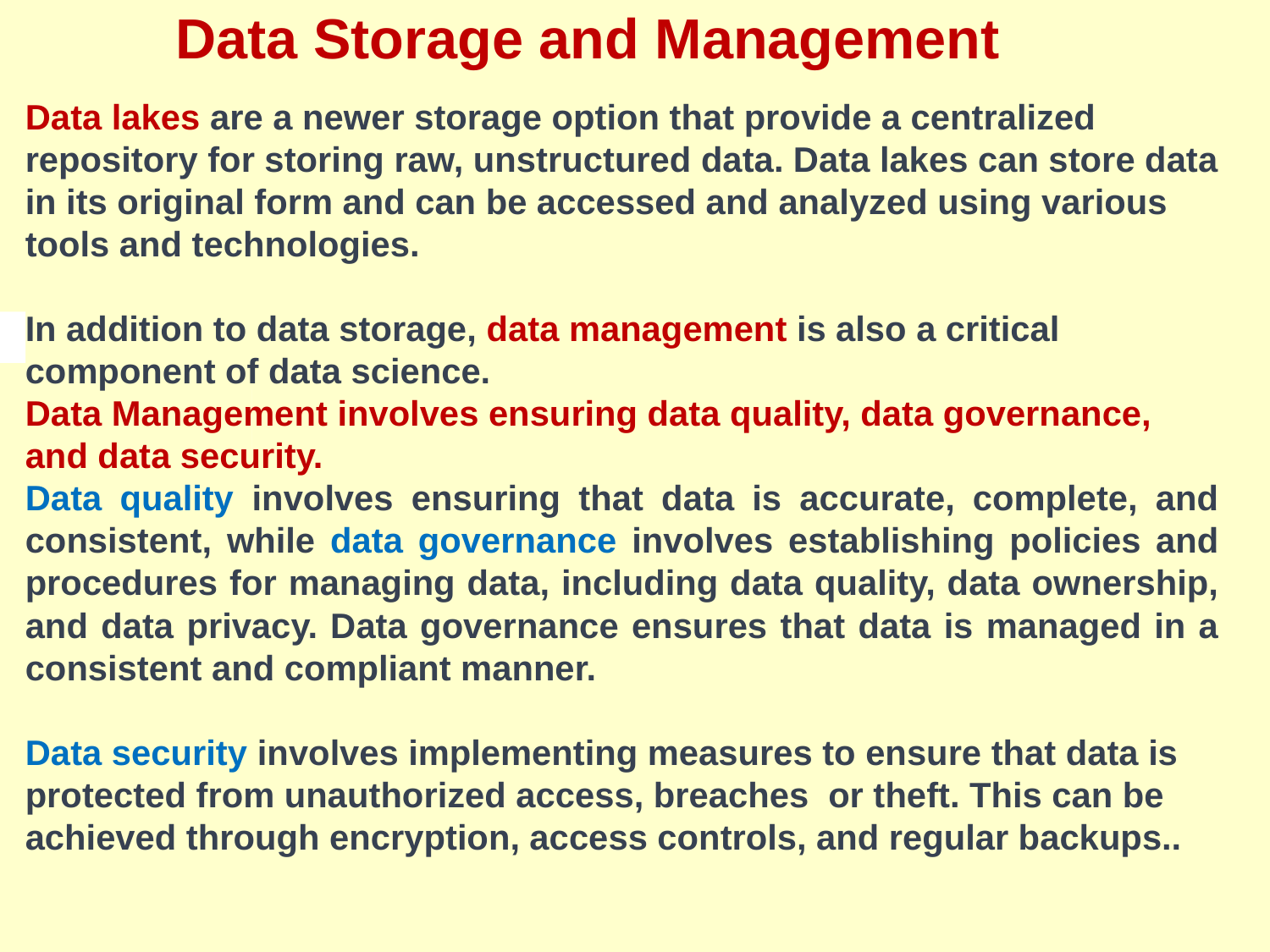

# Data Storage and Management
Data lakes are a newer storage option that provide a centralized repository for storing raw, unstructured data. Data lakes can store data in its original form and can be accessed and analyzed using various tools and technologies.

In addition to data storage, data management is also a critical component of data science.
Data Management involves ensuring data quality, data governance, and data security.
Data quality involves ensuring that data is accurate, complete, and consistent, while data governance involves establishing policies and procedures for managing data, including data quality, data ownership, and data privacy. Data governance ensures that data is managed in a consistent and compliant manner.

Data security involves implementing measures to ensure that data is protected from unauthorized access, breaches  or theft. This can be achieved through encryption, access controls, and regular backups..